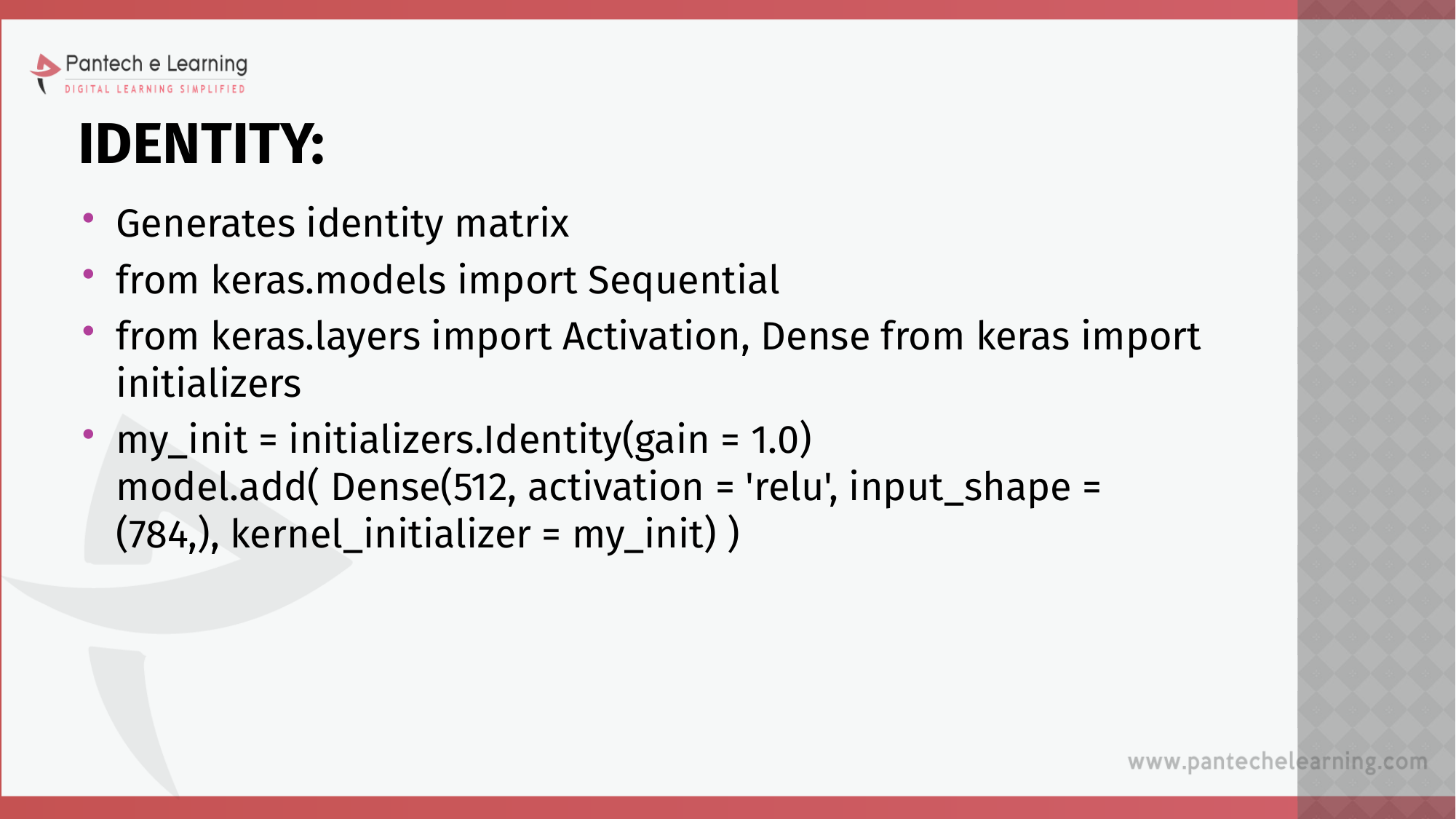

# IDENTITY:
Generates identity matrix
from keras.models import Sequential
from keras.layers import Activation, Dense from keras import initializers
my_init = initializers.Identity(gain = 1.0) model.add( Dense(512, activation = 'relu', input_shape = (784,), kernel_initializer = my_init) )